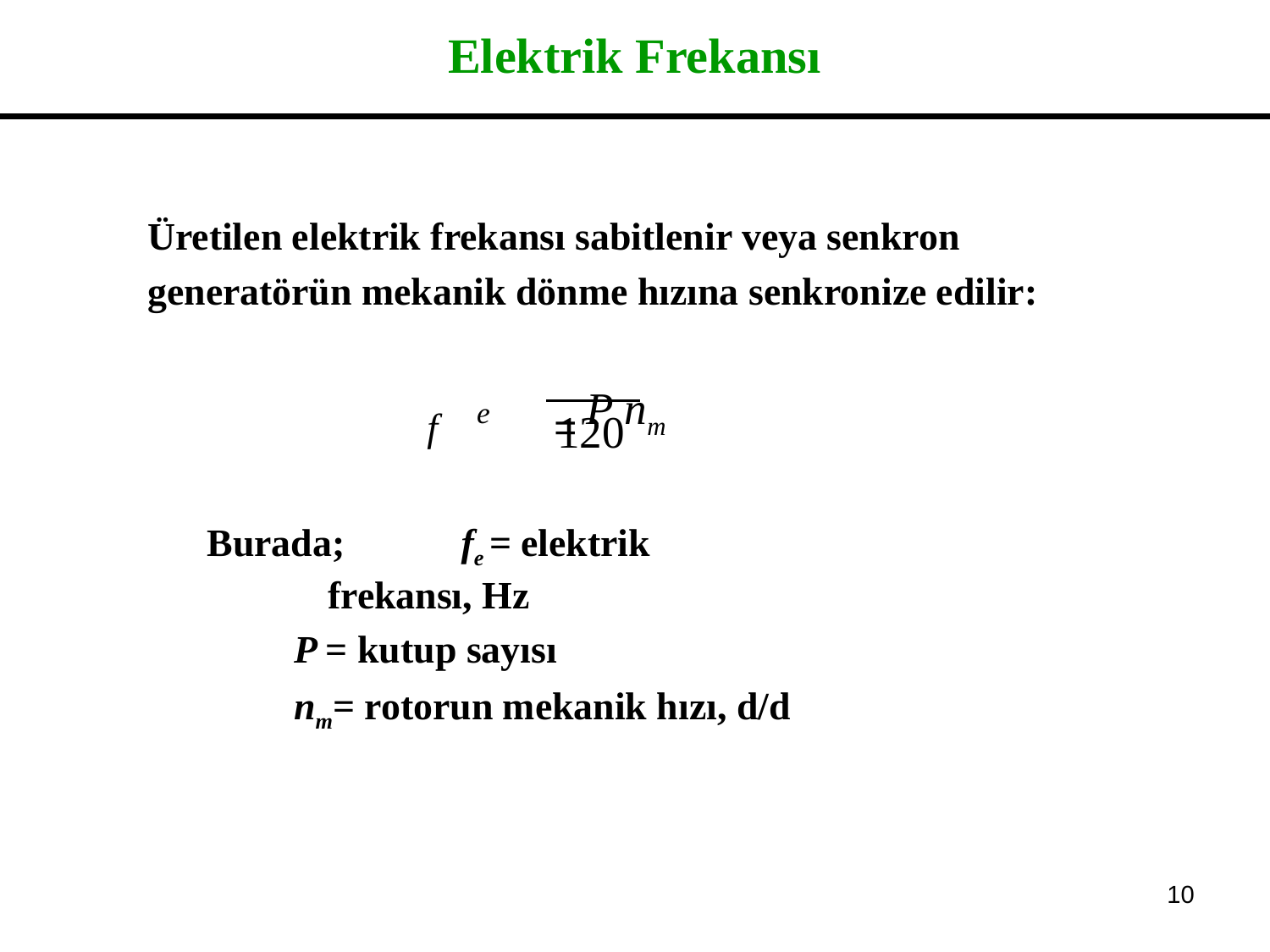

# Elektrik Frekansı

Üretilen elektrik frekansı sabitlenir veya senkron  generatörün mekanik dönme hızına senkronize edilir:

f	= P nm
e
120

Burada;	fe = elektrik frekansı, Hz
P = kutup sayısı
nm= rotorun mekanik hızı, d/d
10